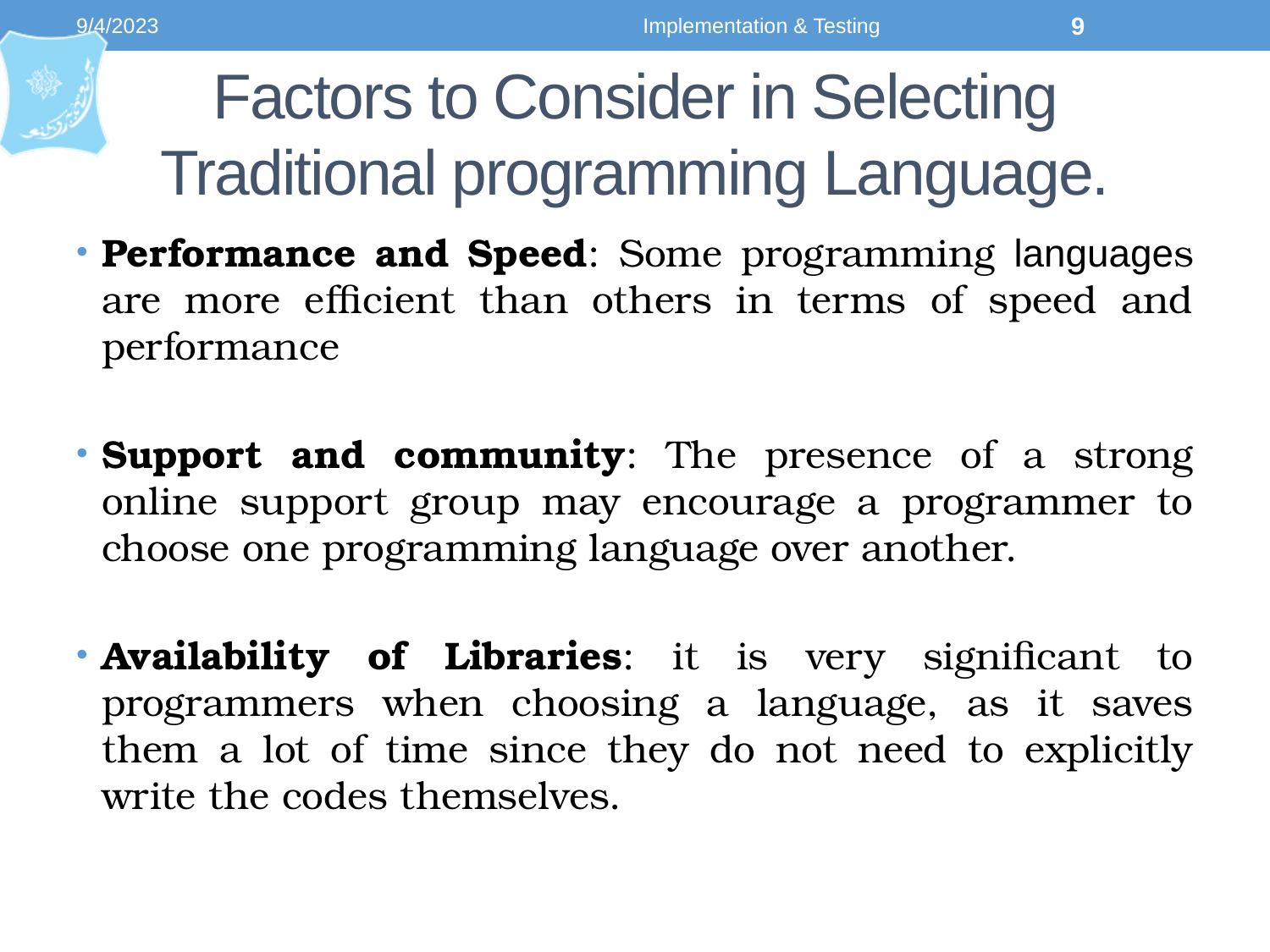

9/4/2023
Implementation & Testing
9
# Factors to Consider in Selecting Traditional programming Language.
Performance and Speed: Some programming languages are more efficient than others in terms of speed and performance

Support and community: The presence of a strong online support group may encourage a programmer to choose one programming language over another.

Availability of Libraries: it is very significant to programmers when choosing a language, as it saves them a lot of time since they do not need to explicitly write the codes themselves.